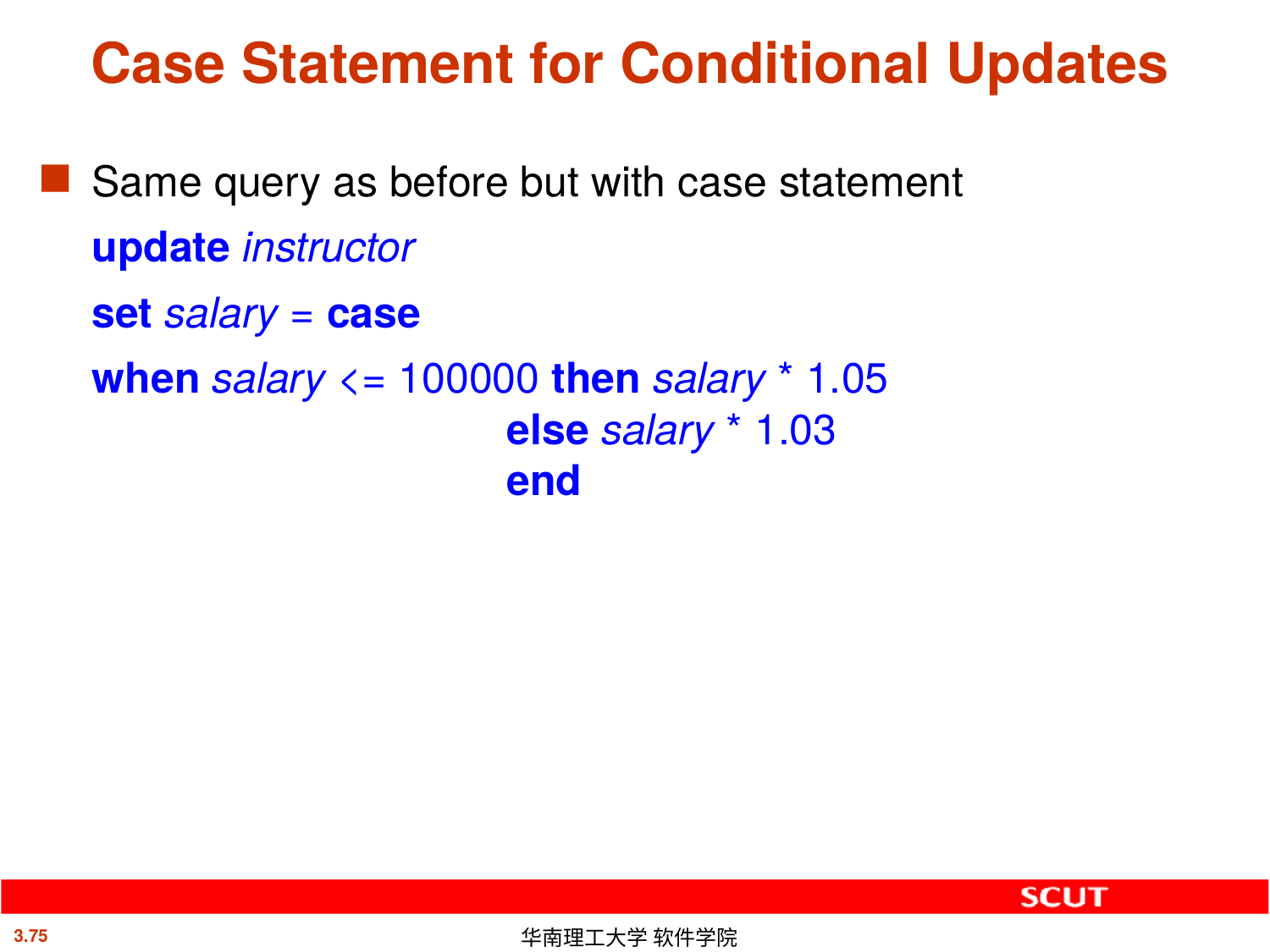

# Case Statement for Conditional Updates
Same query as before but with case statement
	update instructor
	set salary = case
	when salary <= 100000 then salary * 1.05
                                   else salary * 1.03
                                   end